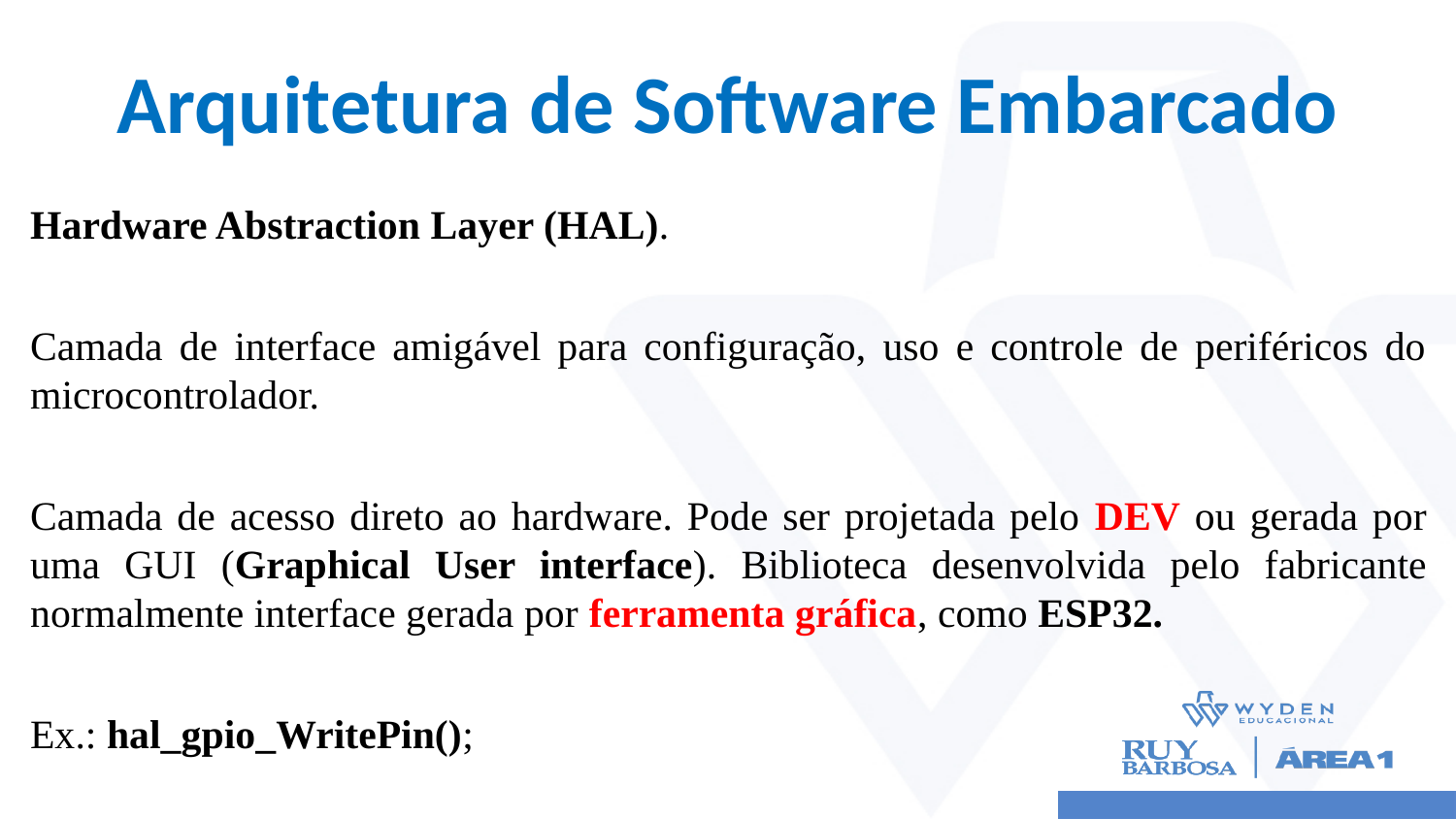

# Arquitetura de Software Embarcado
Hardware Abstraction Layer (HAL).

Camada de interface amigável para configuração, uso e controle de periféricos do microcontrolador.

Camada de acesso direto ao hardware. Pode ser projetada pelo DEV ou gerada por uma GUI (Graphical User interface). Biblioteca desenvolvida pelo fabricante normalmente interface gerada por ferramenta gráfica, como ESP32.

Ex.: hal_gpio_WritePin();